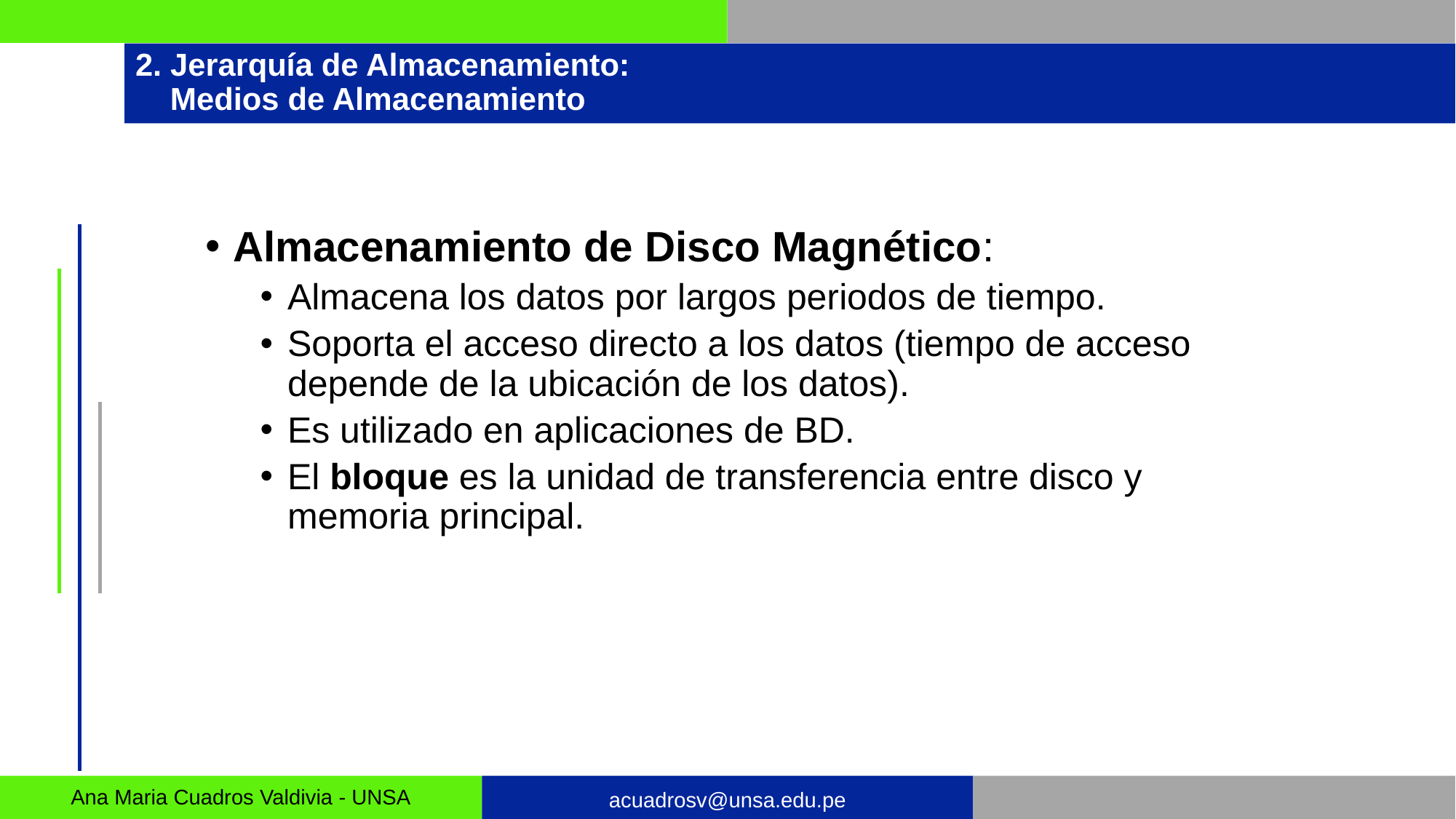

# 2. Jerarquía de Almacenamiento: Medios de Almacenamiento
Almacenamiento de Disco Magnético:
Almacena los datos por largos periodos de tiempo.
Soporta el acceso directo a los datos (tiempo de acceso depende de la ubicación de los datos).
Es utilizado en aplicaciones de BD.
El bloque es la unidad de transferencia entre disco y memoria principal.